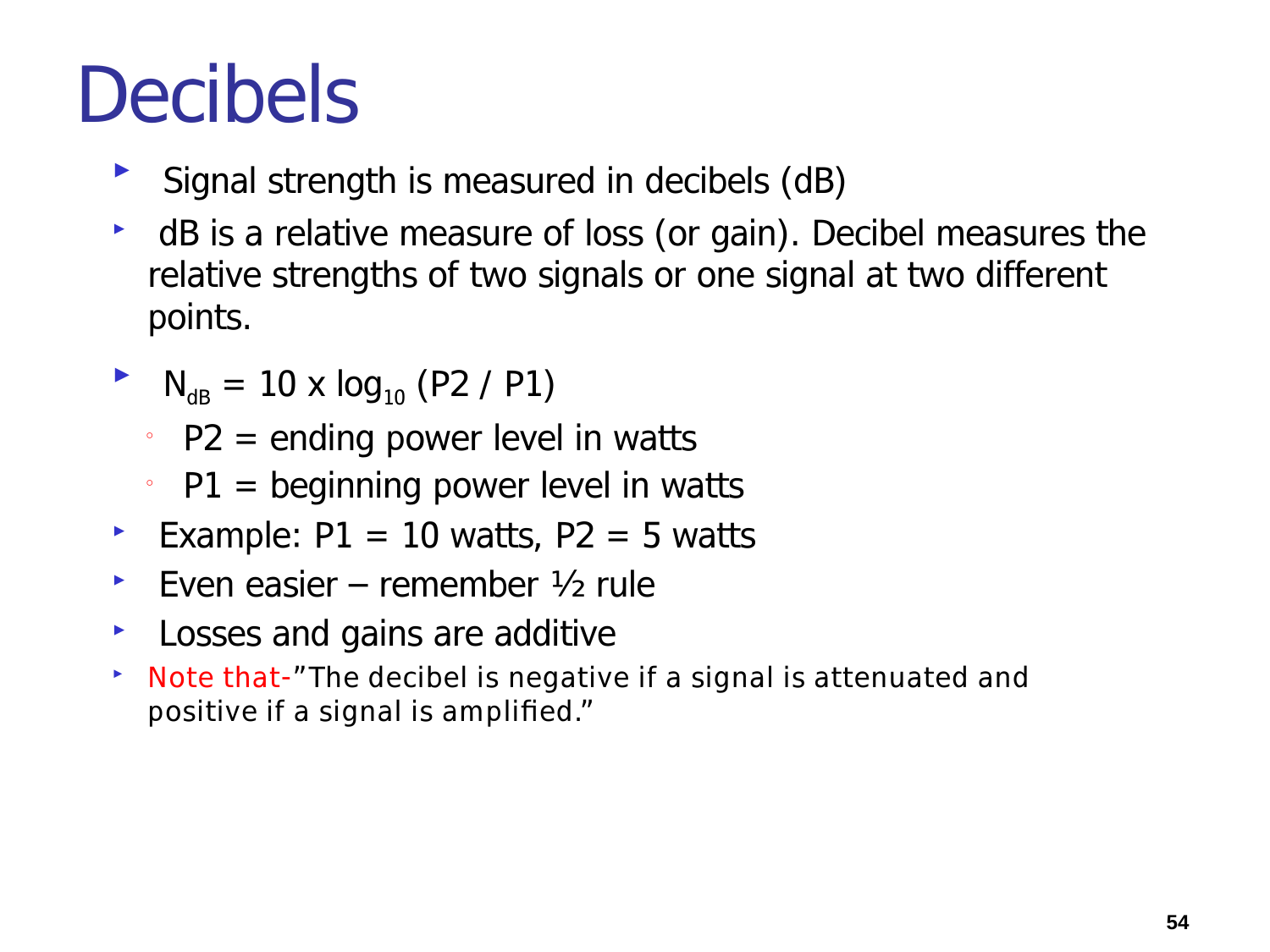

# Decibels
 Signal strength is measured in decibels (dB)
 dB is a relative measure of loss (or gain). Decibel measures the relative strengths of two signals or one signal at two different points.
 NdB = 10 x log10 (P2 / P1)
P2 = ending power level in watts
P1 = beginning power level in watts
 Example: P1 = 10 watts, P2 = 5 watts
 Even easier – remember ½ rule
 Losses and gains are additive
Note that-”The decibel is negative if a signal is attenuated and positive if a signal is amplified.”
54